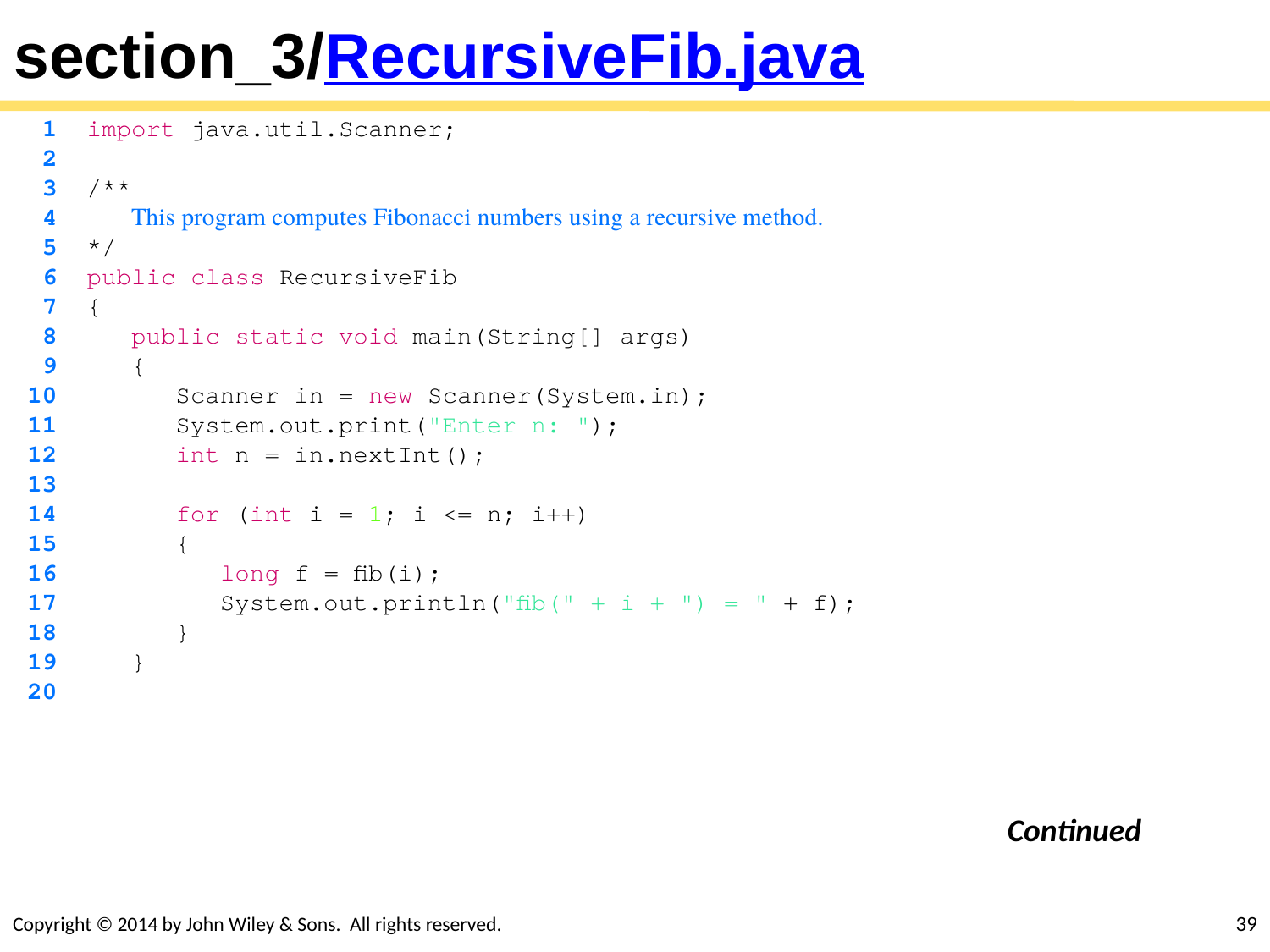

# section_3/RecursiveFib.java
  1  import java.util.Scanner;
  2
  3  /**
  4     This program computes Fibonacci numbers using a recursive method.
  5  */
  6  public class RecursiveFib
  7  {
  8     public static void main(String[] args)
  9     {
 10        Scanner in = new Scanner(System.in);
 11        System.out.print("Enter n: ");
 12        int n = in.nextInt();
 13
 14        for (int i = 1; i <= n; i++)
 15        {
 16           long f = fib(i);
 17           System.out.println("fib(" + i + ") = " + f);
 18        }
 19     }
 20
Continued